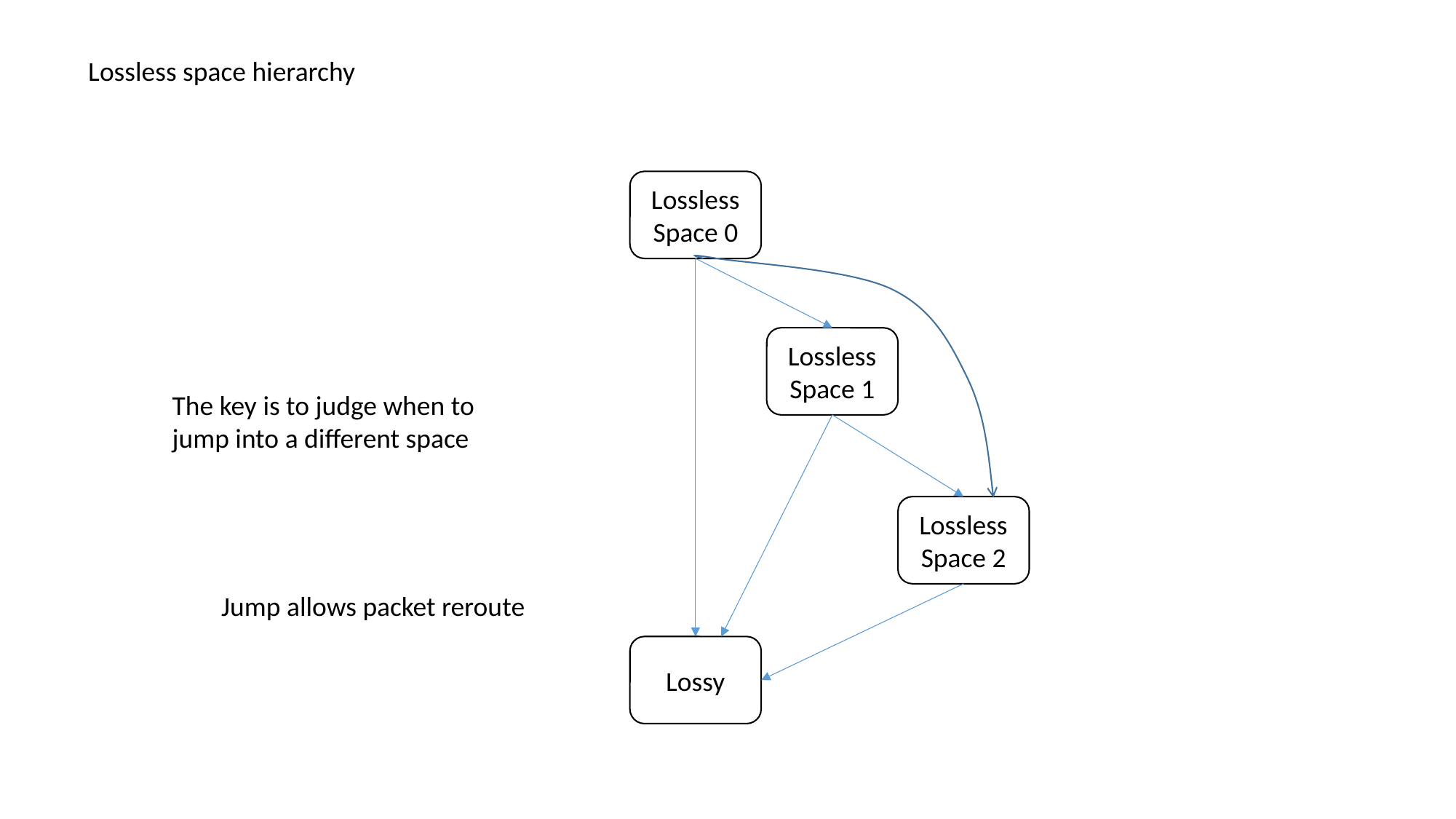

Lossless space hierarchy
Lossless Space 0

Lossless Space 1
The key is to judge when to jump into a different space
Lossless Space 2
Jump allows packet reroute
Lossy